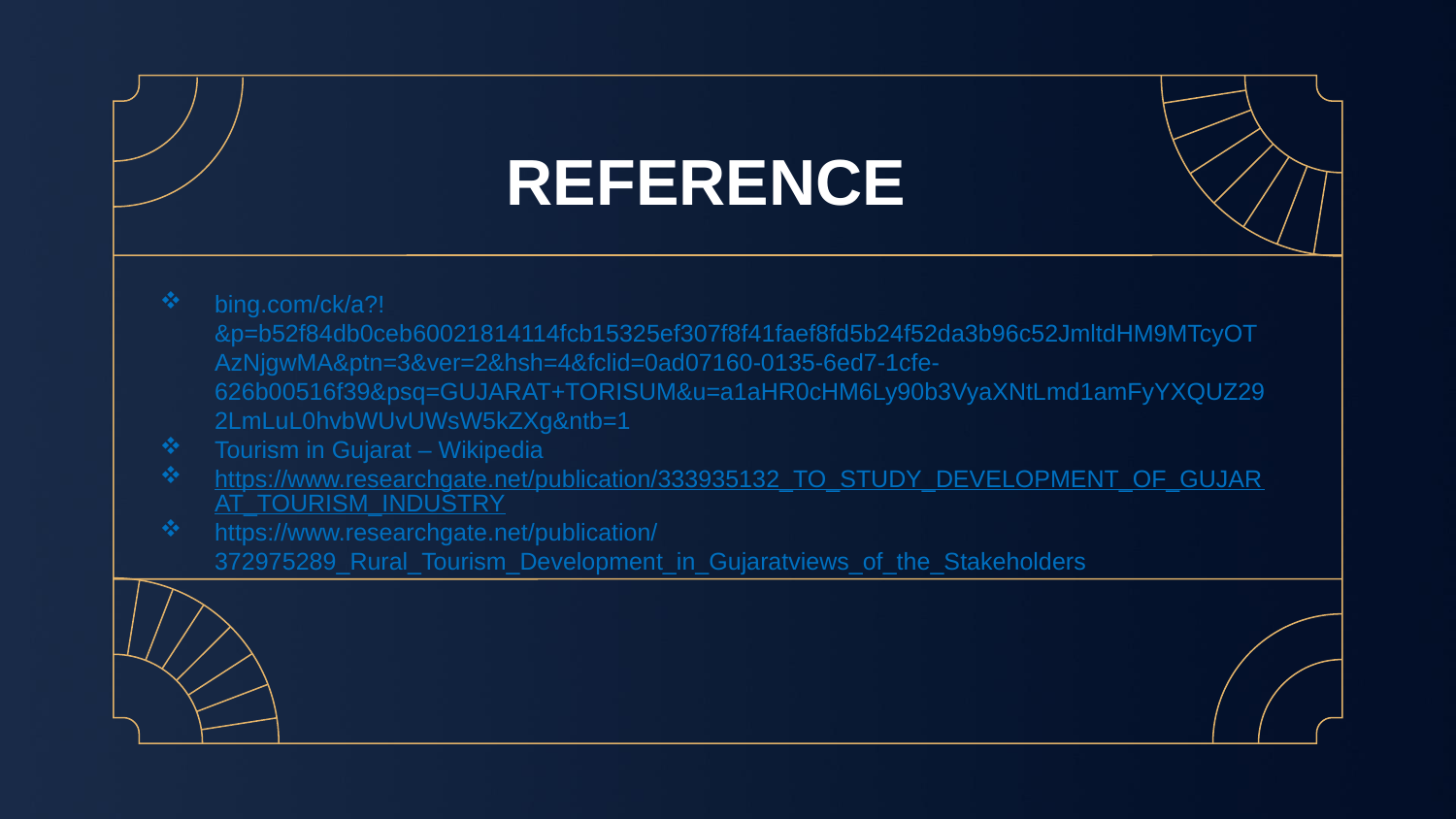

# REFERENCE
bing.com/ck/a?!&p=b52f84db0ceb60021814114fcb15325ef307f8f41faef8fd5b24f52da3b96c52JmltdHM9MTcyOTAzNjgwMA&ptn=3&ver=2&hsh=4&fclid=0ad07160-0135-6ed7-1cfe-626b00516f39&psq=GUJARAT+TORISUM&u=a1aHR0cHM6Ly90b3VyaXNtLmd1amFyYXQUZ292LmLuL0hvbWUvUWsW5kZXg&ntb=1
Tourism in Gujarat – Wikipedia
https://www.researchgate.net/publication/333935132_TO_STUDY_DEVELOPMENT_OF_GUJARAT_TOURISM_INDUSTRY
https://www.researchgate.net/publication/372975289_Rural_Tourism_Development_in_Gujaratviews_of_the_Stakeholders